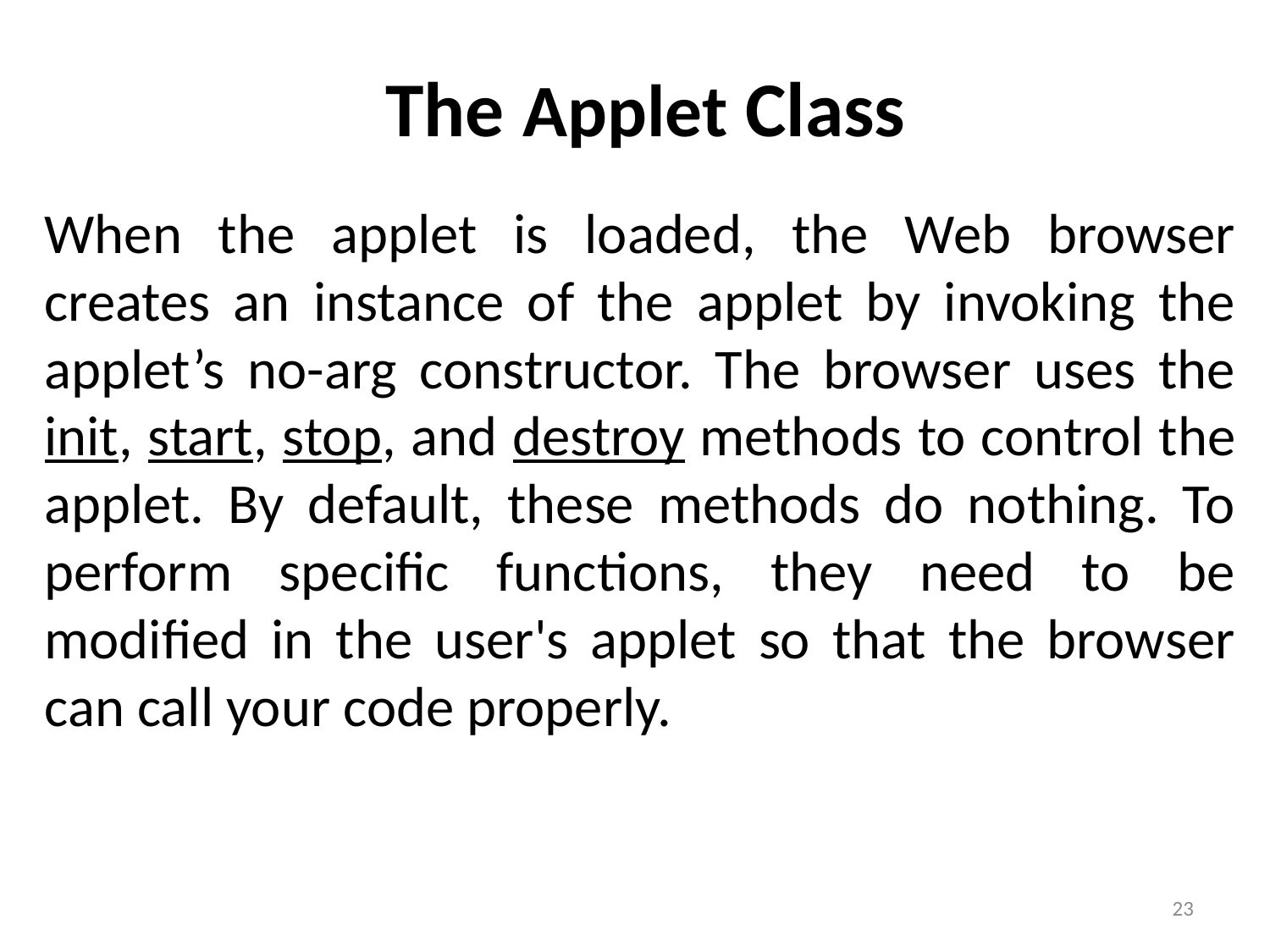

# The Applet Class
When the applet is loaded, the Web browser creates an instance of the applet by invoking the applet’s no-arg constructor. The browser uses the init, start, stop, and destroy methods to control the applet. By default, these methods do nothing. To perform specific functions, they need to be modified in the user's applet so that the browser can call your code properly.
23